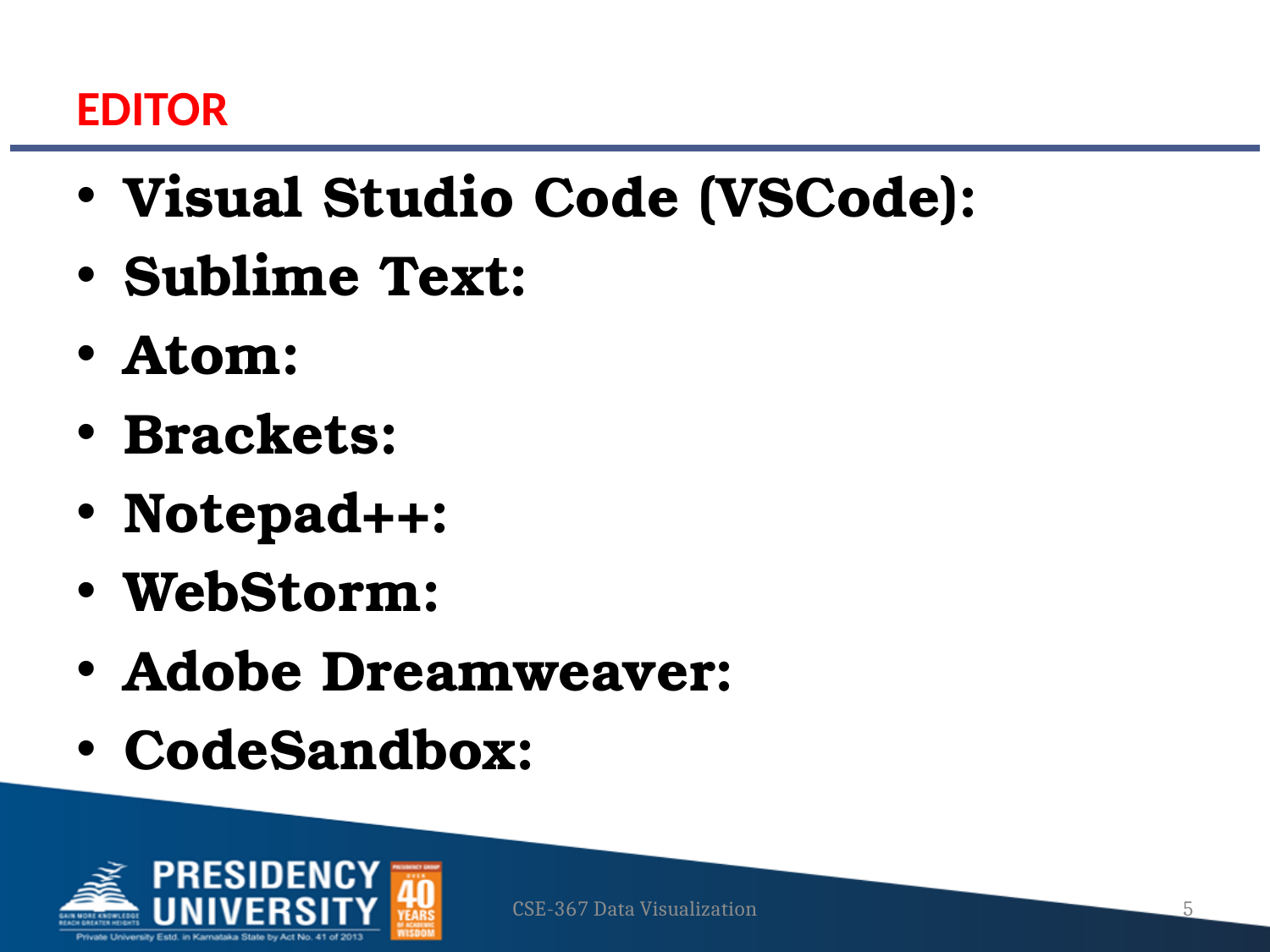

# EDITOR
Visual Studio Code (VSCode):
Sublime Text:
Atom:
Brackets:
Notepad++:
WebStorm:
Adobe Dreamweaver:
CodeSandbox:

CSE-367 Data Visualization
5